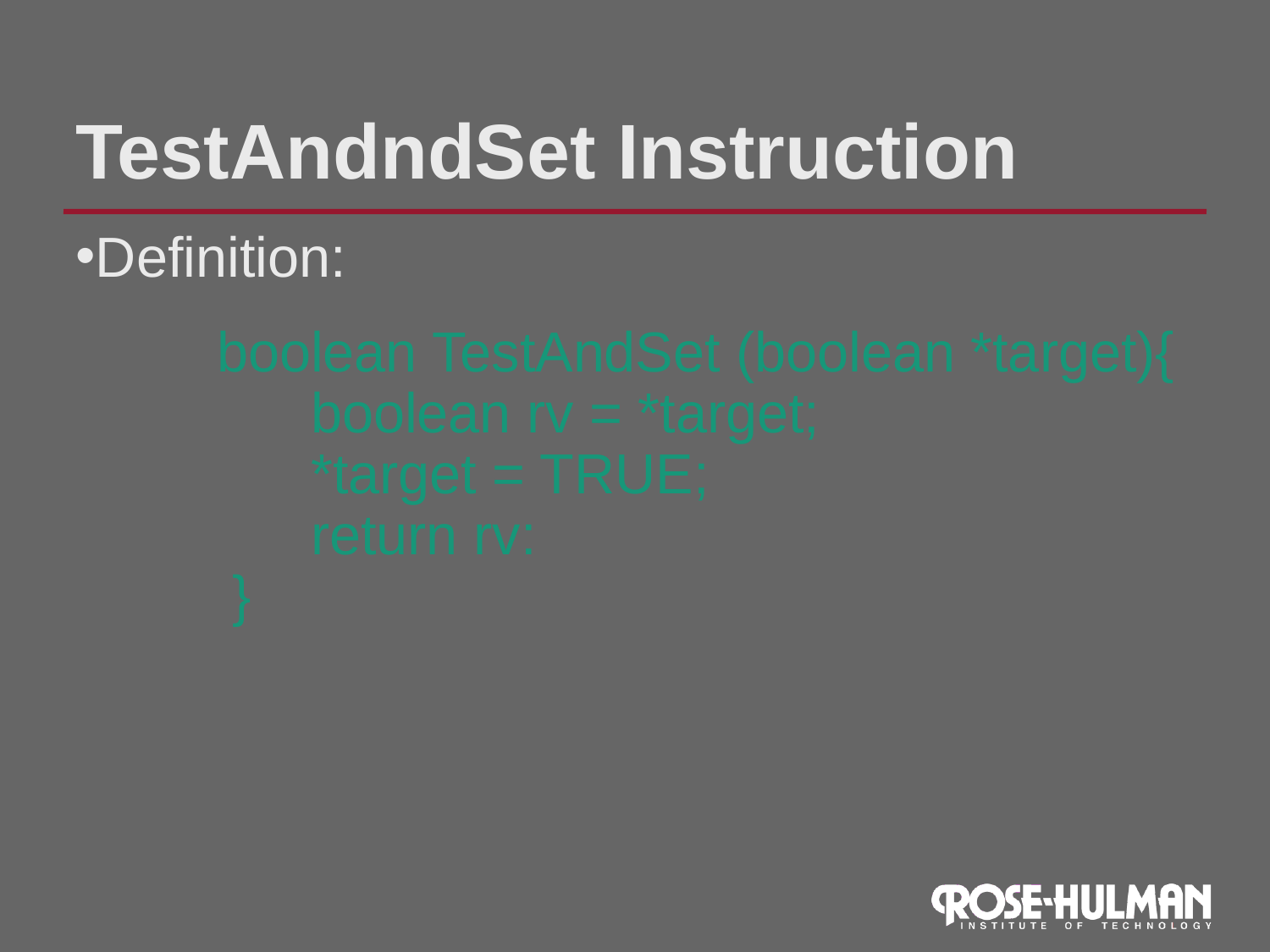

TestAndndSet Instruction
Definition:

         boolean TestAndSet (boolean *target){
               boolean rv = *target;
               *target = TRUE;
               return rv:
          }